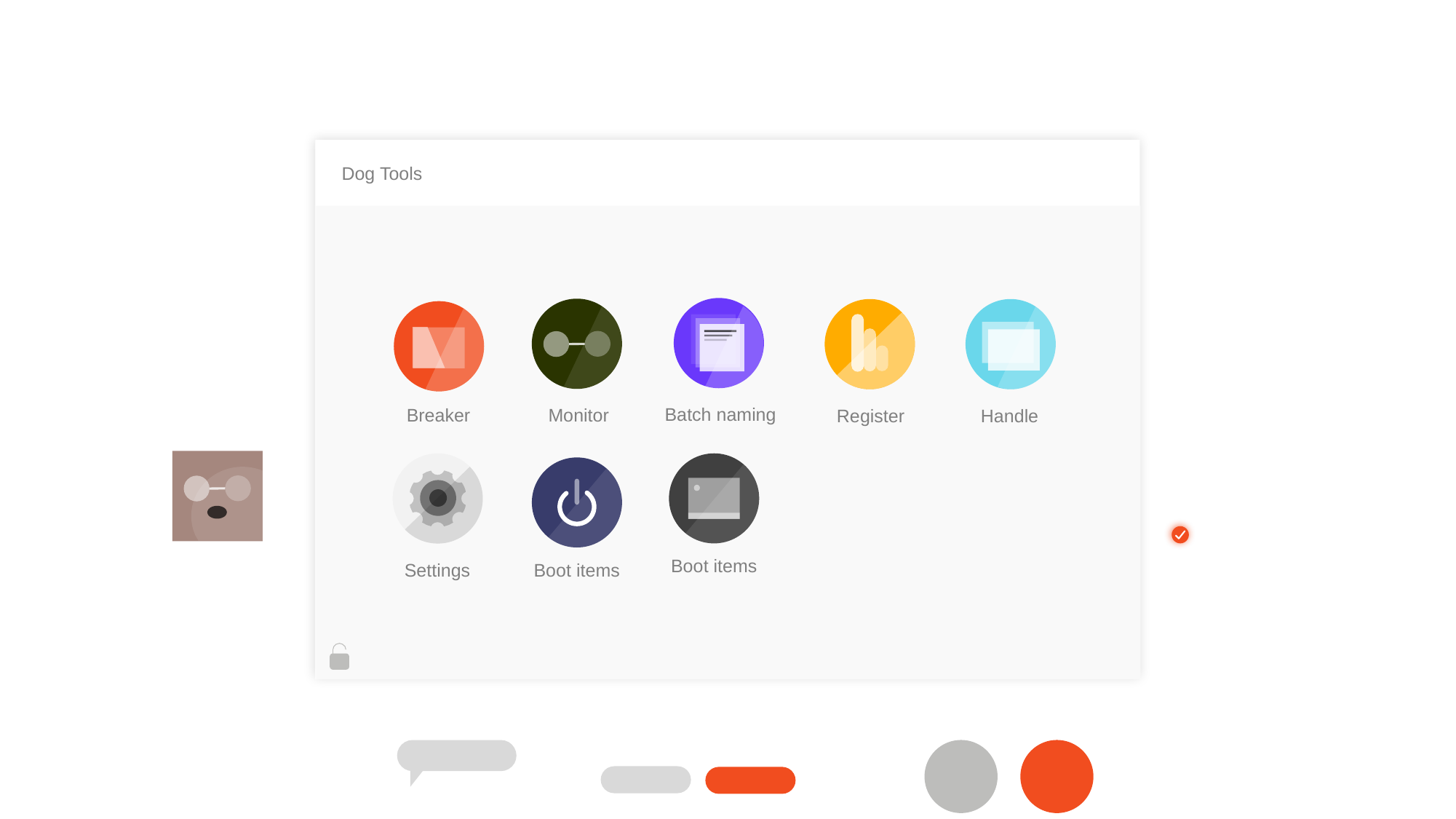

Dog Tools

Batch naming
Breaker
Monitor
Register
Handle

Boot items
Settings
Boot items